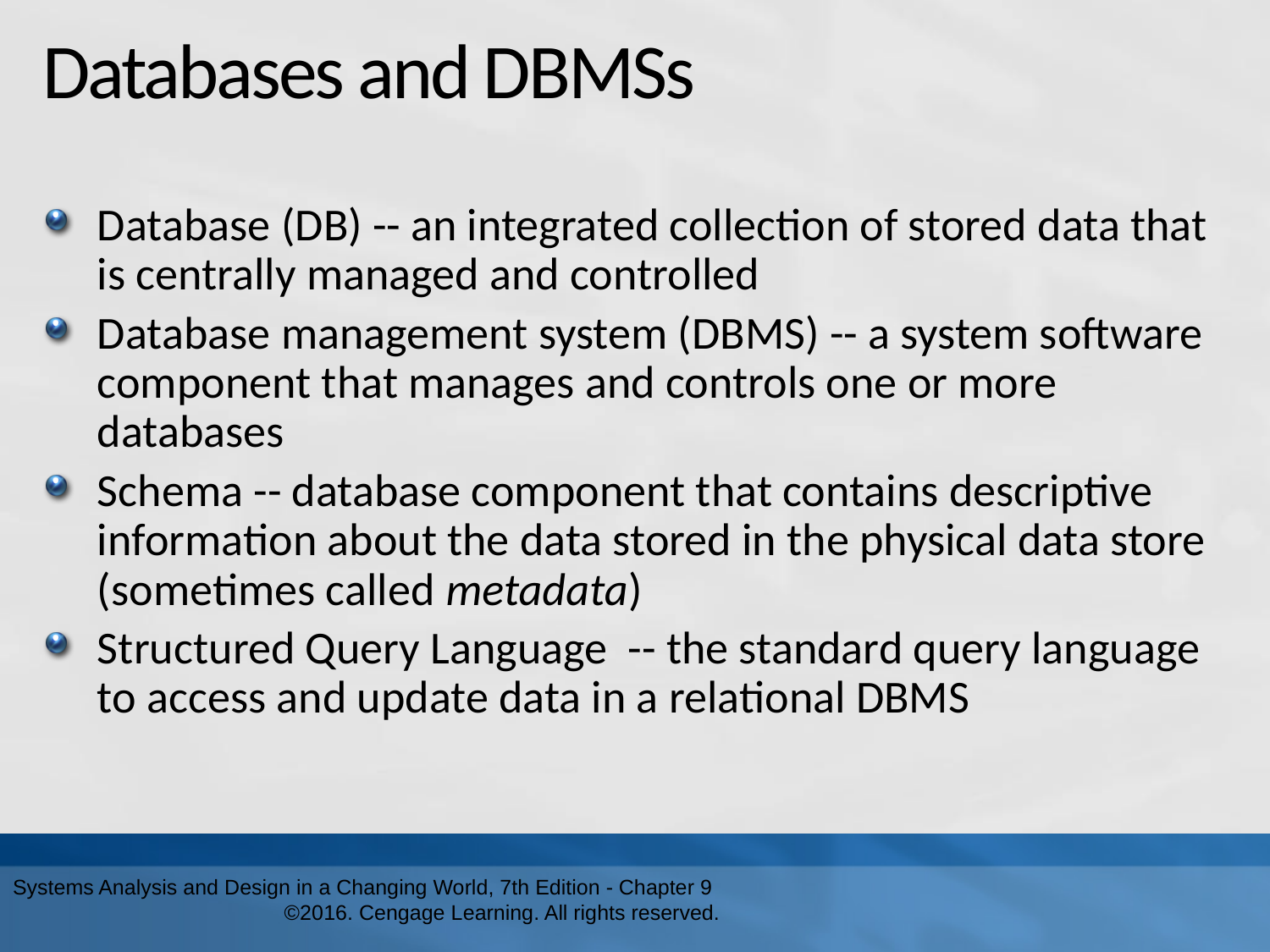

# Databases and DBMSs
Database (DB) -- an integrated collection of stored data that is centrally managed and controlled
Database management system (DBMS) -- a system software component that manages and controls one or more databases
Schema -- database component that contains descriptive information about the data stored in the physical data store (sometimes called metadata)
Structured Query Language  -- the standard query language to access and update data in a relational DBMS
Systems Analysis and Design in a Changing World, 7th Edition - Chapter 9                                                    ©2016. Cengage Learning. All rights reserved.